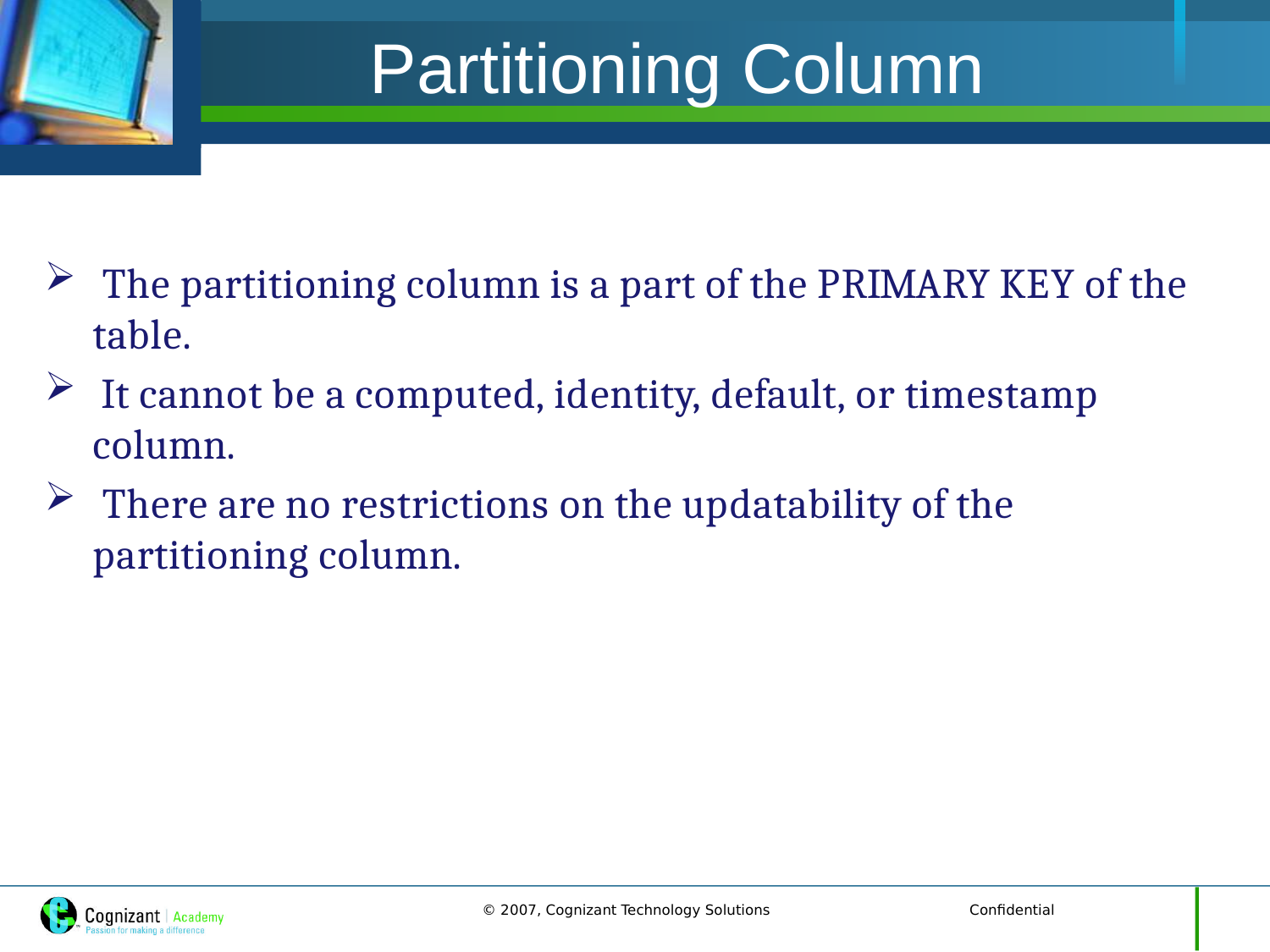

# Partitioning Column

 The partitioning column is a part of the PRIMARY KEY of the table.
 It cannot be a computed, identity, default, or timestamp column.
 There are no restrictions on the updatability of the partitioning column.